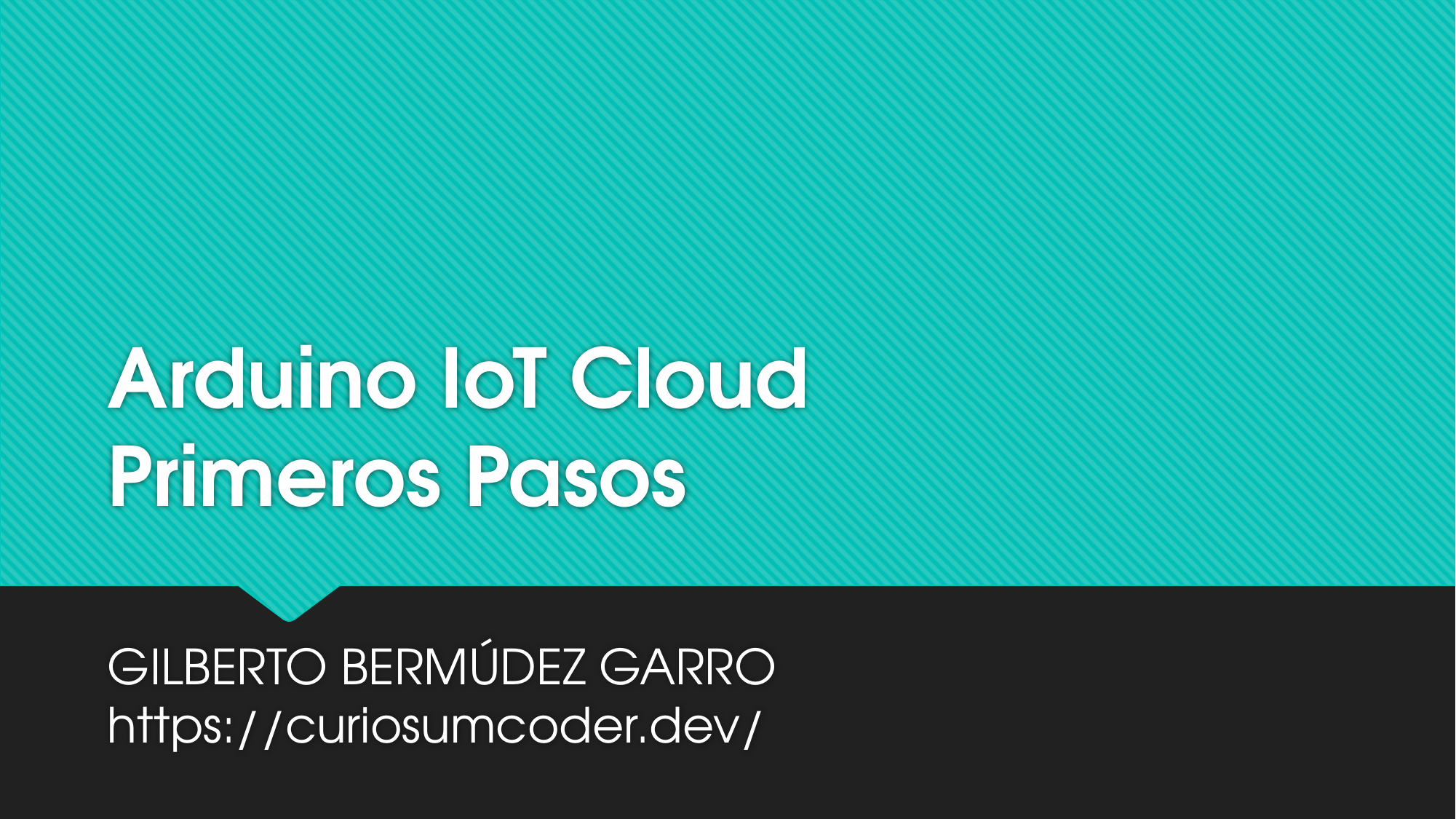

# Arduino IoT Cloud Primeros Pasos
GILBERTO BERMÚDEZ GARRO
https://curiosumcoder.dev/